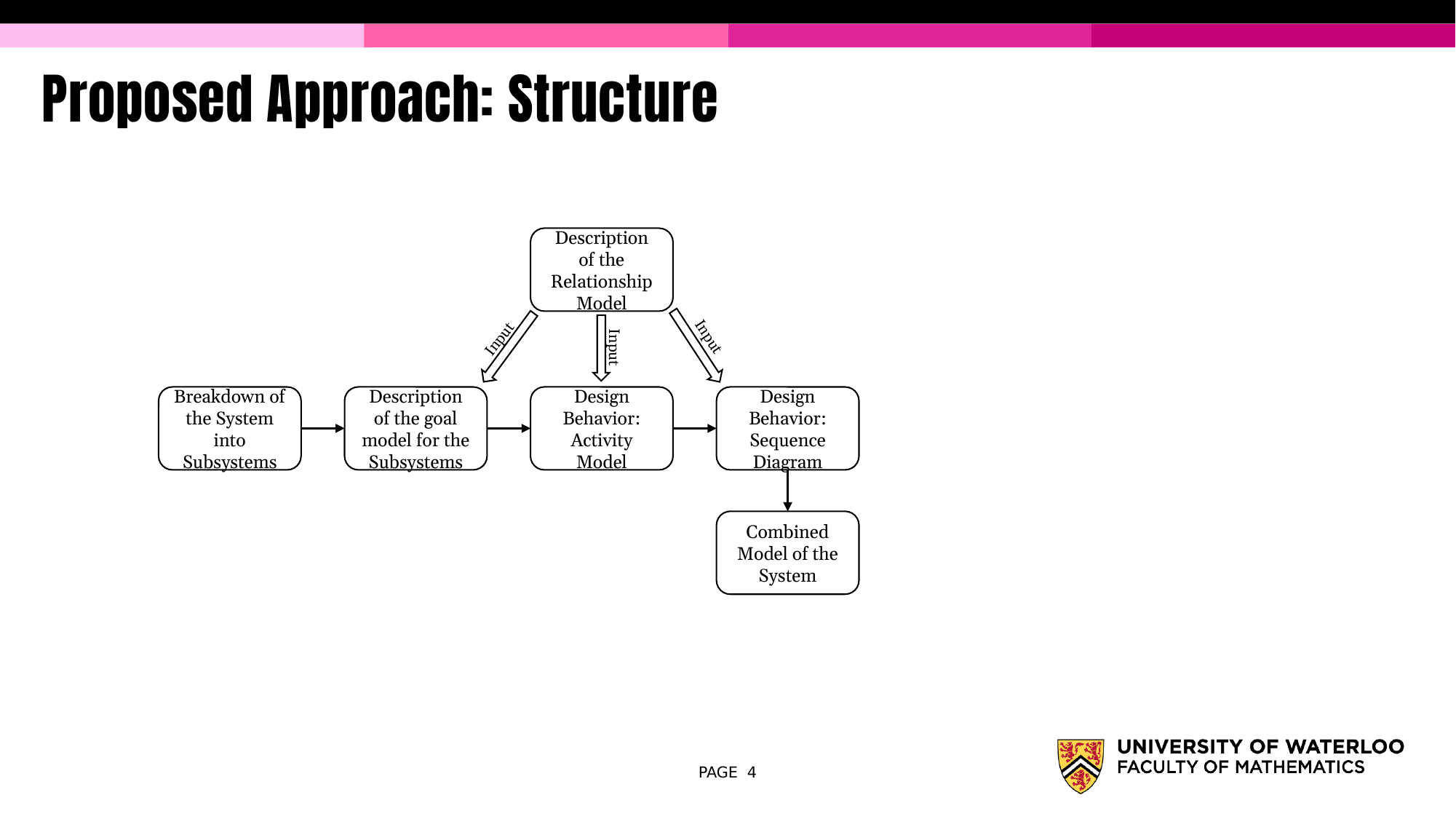

# Proposed Approach: Structure
Description of the Relationship Model
Input
Input

Input

Breakdown of the System into Subsystems
Description of the goal model for the Subsystems
Design Behavior: Activity Model
Design Behavior: Sequence Diagram
Combined Model of the System
PAGE  4